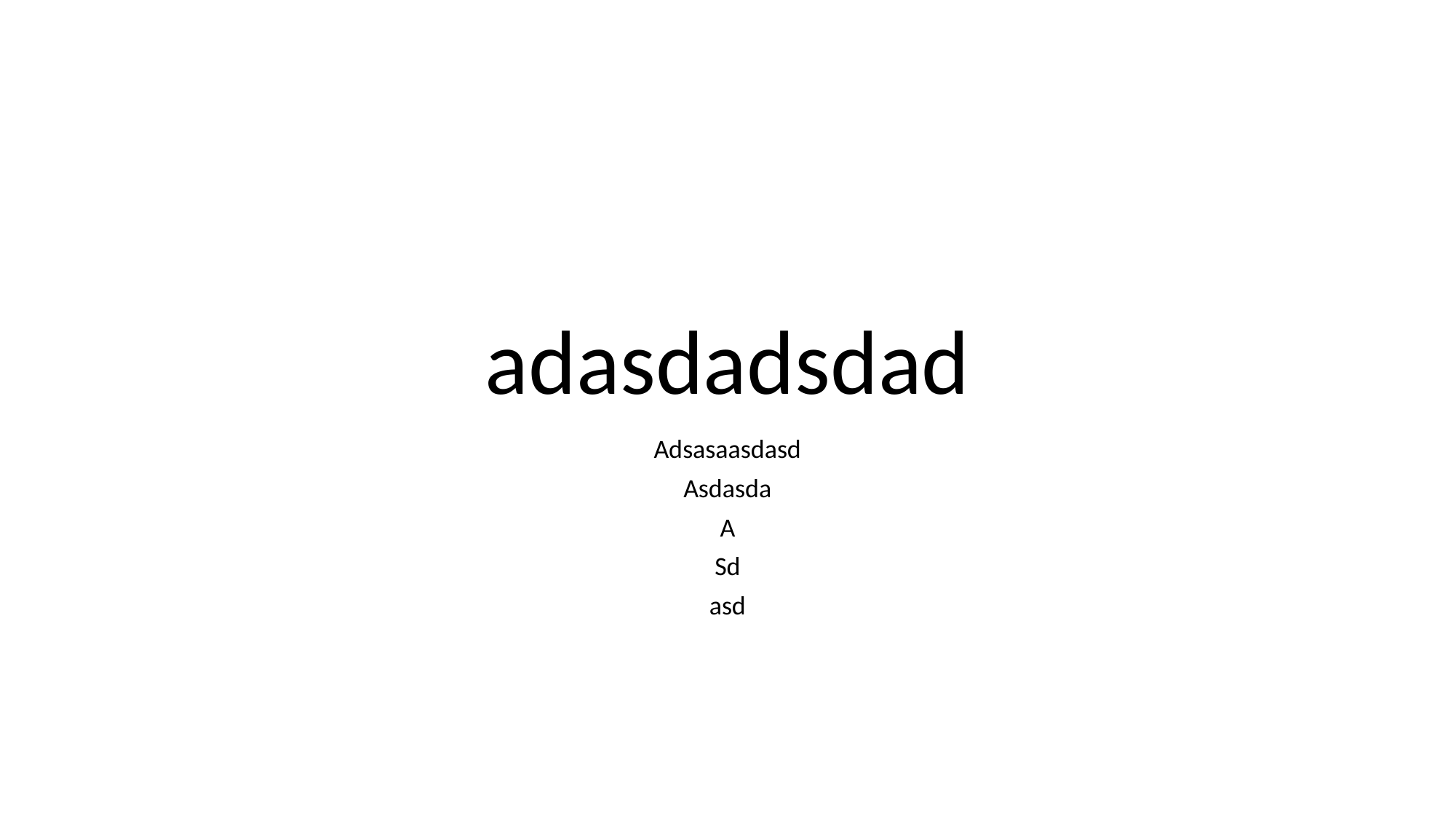

# adasdadsdad
Adsasaasdasd
Asdasda
A
Sd
asd